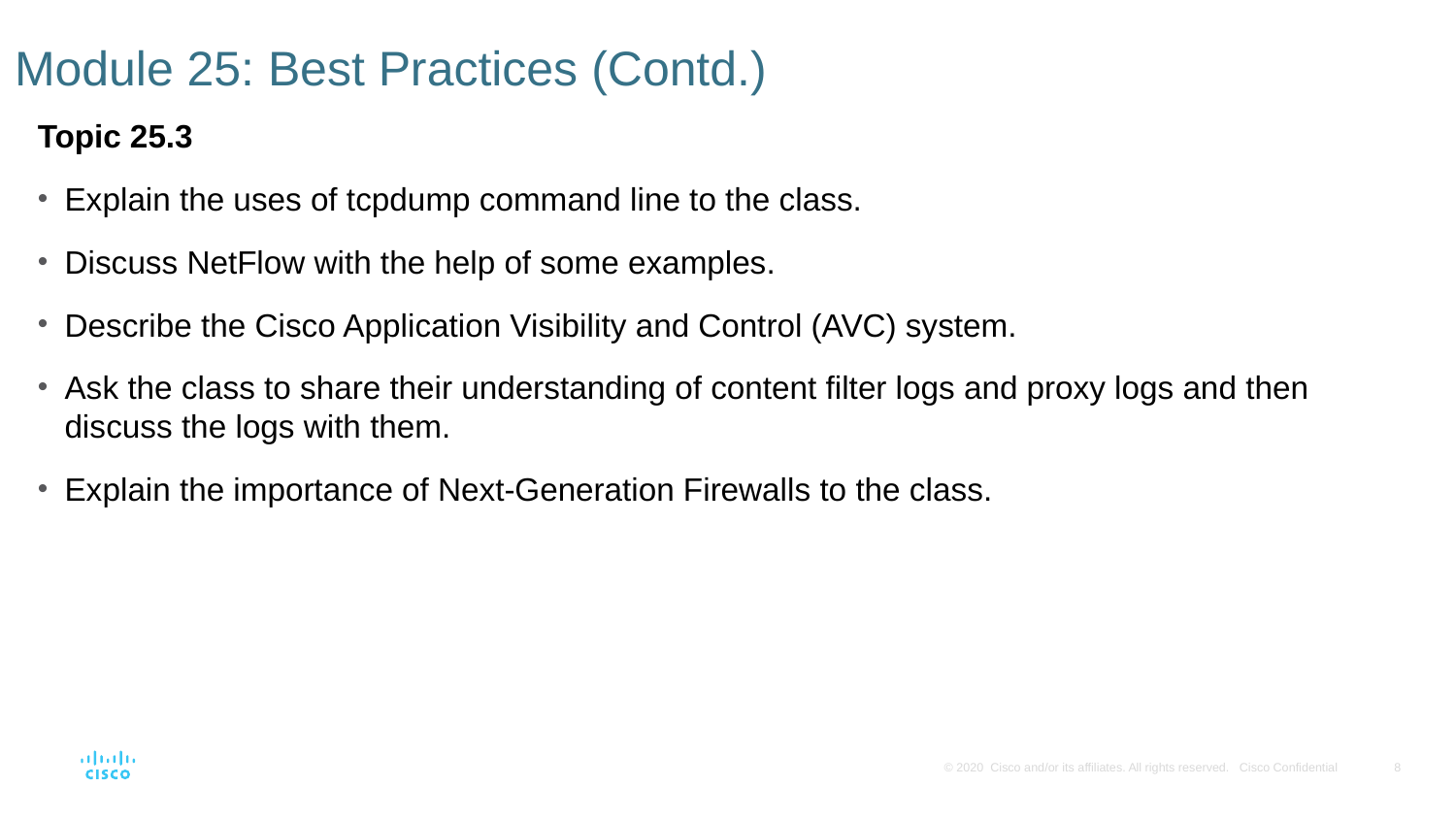

# Module 25: Best Practices (Contd.)
Topic 25.3
Explain the uses of tcpdump command line to the class.
Discuss NetFlow with the help of some examples.
Describe the Cisco Application Visibility and Control (AVC) system.
Ask the class to share their understanding of content filter logs and proxy logs and then discuss the logs with them.
Explain the importance of Next-Generation Firewalls to the class.